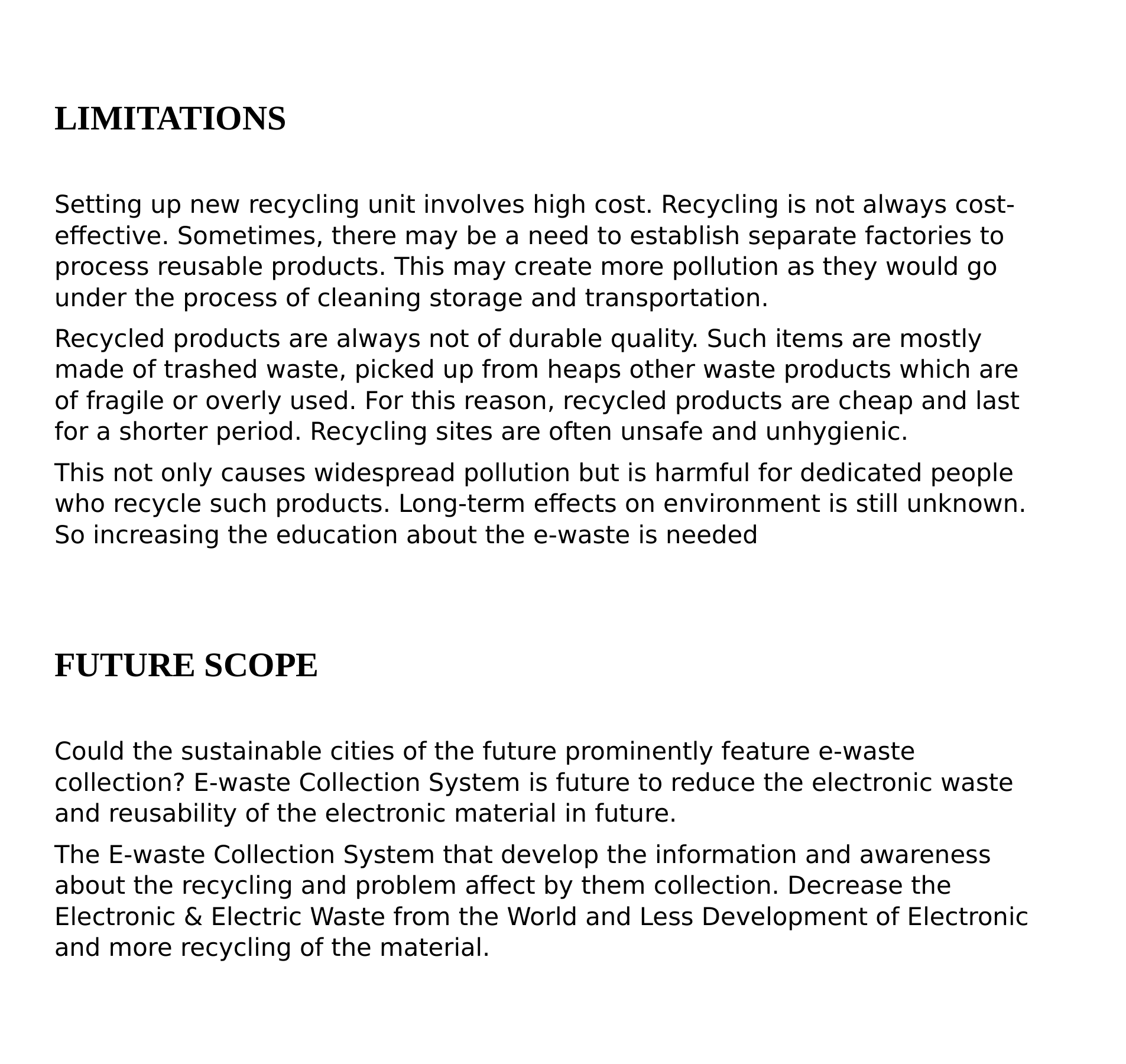

LIMITATIONS

Setting up new recycling unit involves high cost. Recycling is not always cost-effective. Sometimes, there may be a need to establish separate factories to process reusable products. This may create more pollution as they would go under the process of cleaning storage and transportation.
Recycled products are always not of durable quality. Such items are mostly made of trashed waste, picked up from heaps other waste products which are of fragile or overly used. For this reason, recycled products are cheap and last for a shorter period. Recycling sites are often unsafe and unhygienic.
This not only causes widespread pollution but is harmful for dedicated people who recycle such products. Long-term effects on environment is still unknown. So increasing the education about the e-waste is needed

FUTURE SCOPE

Could the sustainable cities of the future prominently feature e-waste collection? E-waste Collection System is future to reduce the electronic waste and reusability of the electronic material in future.
The E-waste Collection System that develop the information and awareness about the recycling and problem affect by them collection. Decrease the Electronic & Electric Waste from the World and Less Development of Electronic and more recycling of the material.